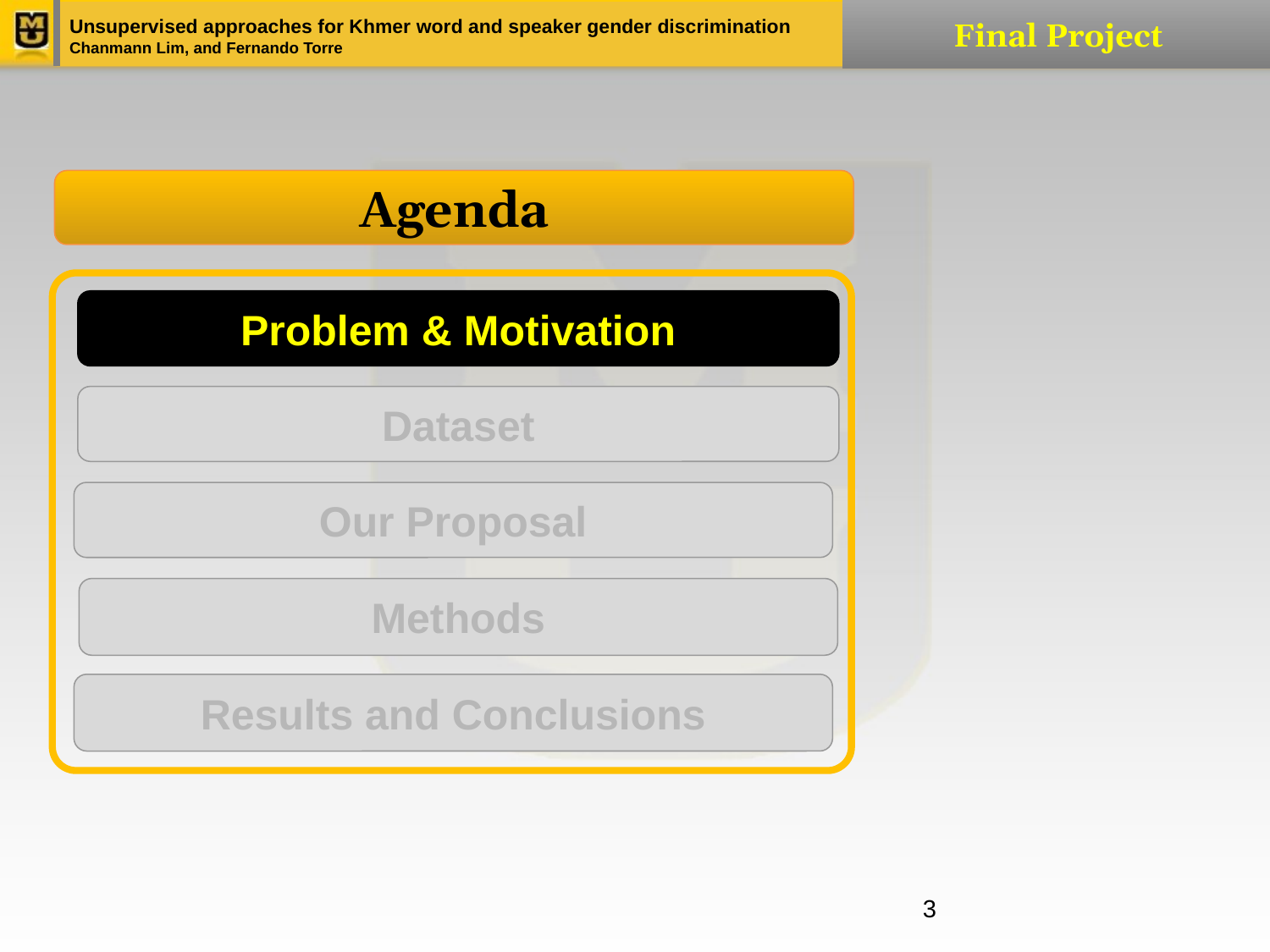

Agenda

Problem & Motivation
Dataset
Our Proposal
Methods
Results and Conclusions
3